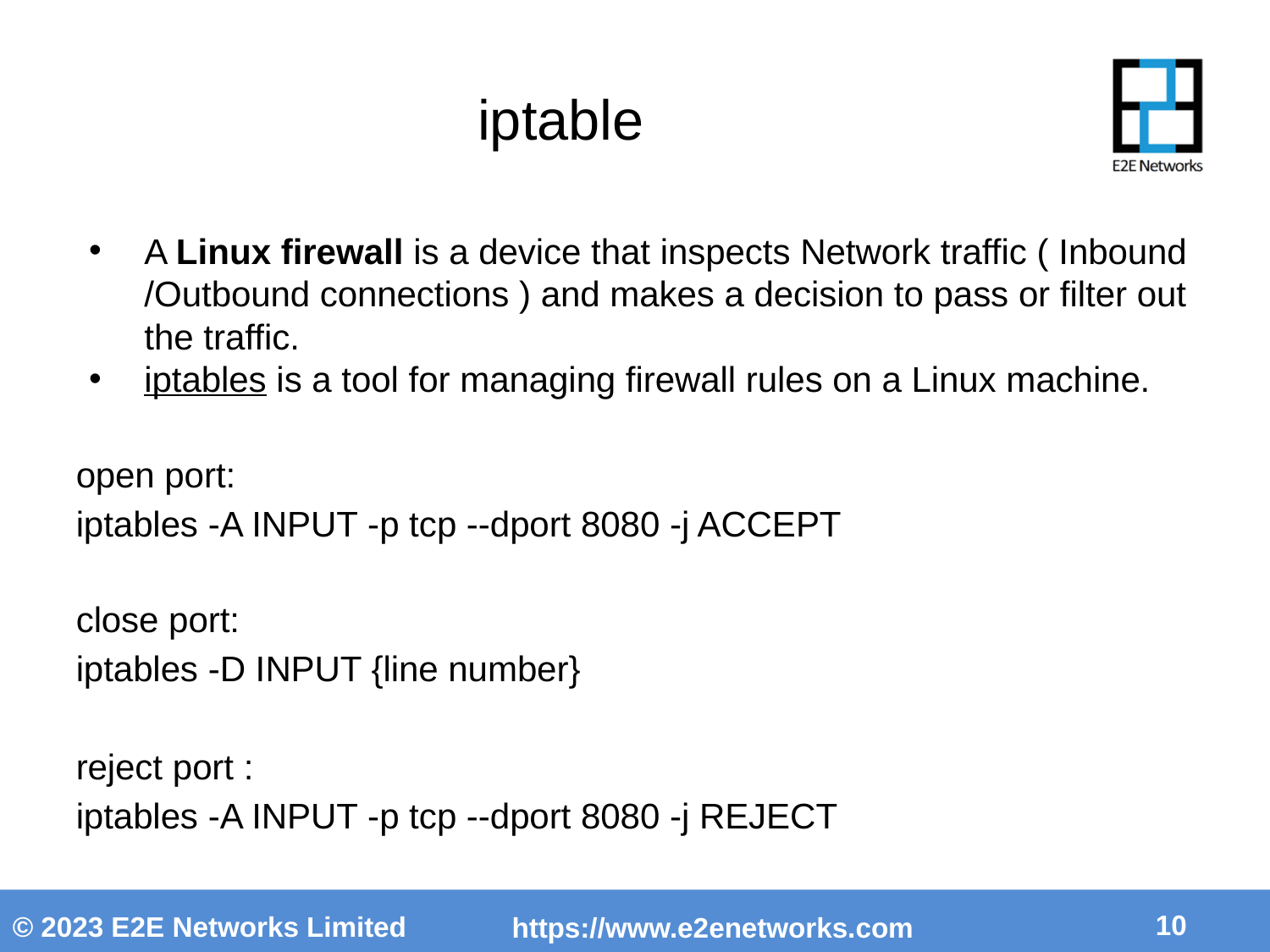

iptable
A Linux firewall is a device that inspects Network traffic ( Inbound /Outbound connections ) and makes a decision to pass or filter out the traffic.
iptables is a tool for managing firewall rules on a Linux machine.

open port:
iptables -A INPUT -p tcp --dport 8080 -j ACCEPT

close port:
iptables -D INPUT {line number}

reject port :
iptables -A INPUT -p tcp --dport 8080 -j REJECT